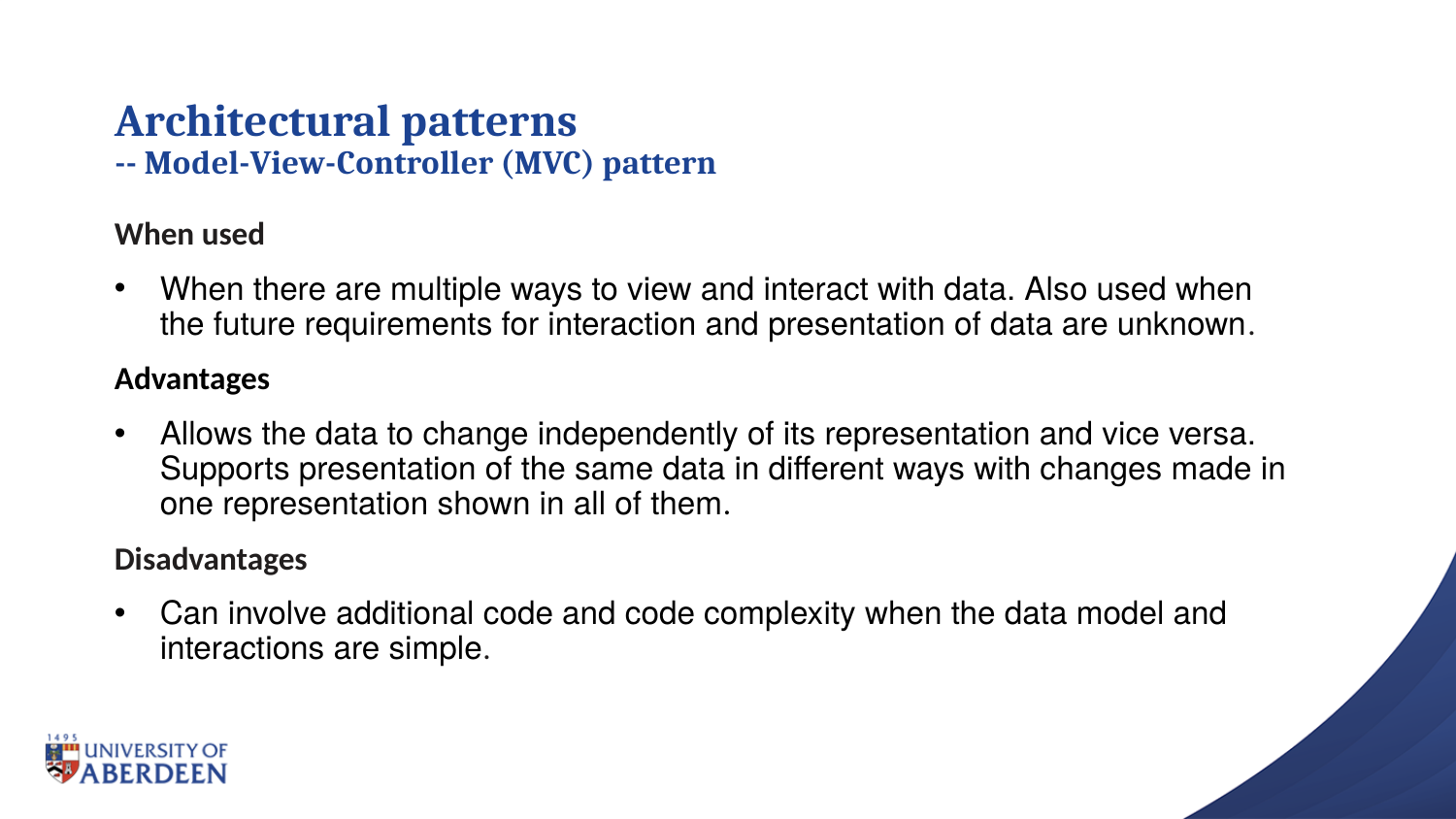

Chapter 6.3.1
# Architectural patterns -- Model-View-Controller (MVC) pattern
When used
When there are multiple ways to view and interact with data. Also used when the future requirements for interaction and presentation of data are unknown.
Advantages
Allows the data to change independently of its representation and vice versa. Supports presentation of the same data in different ways with changes made in one representation shown in all of them.
Disadvantages
Can involve additional code and code complexity when the data model and interactions are simple.